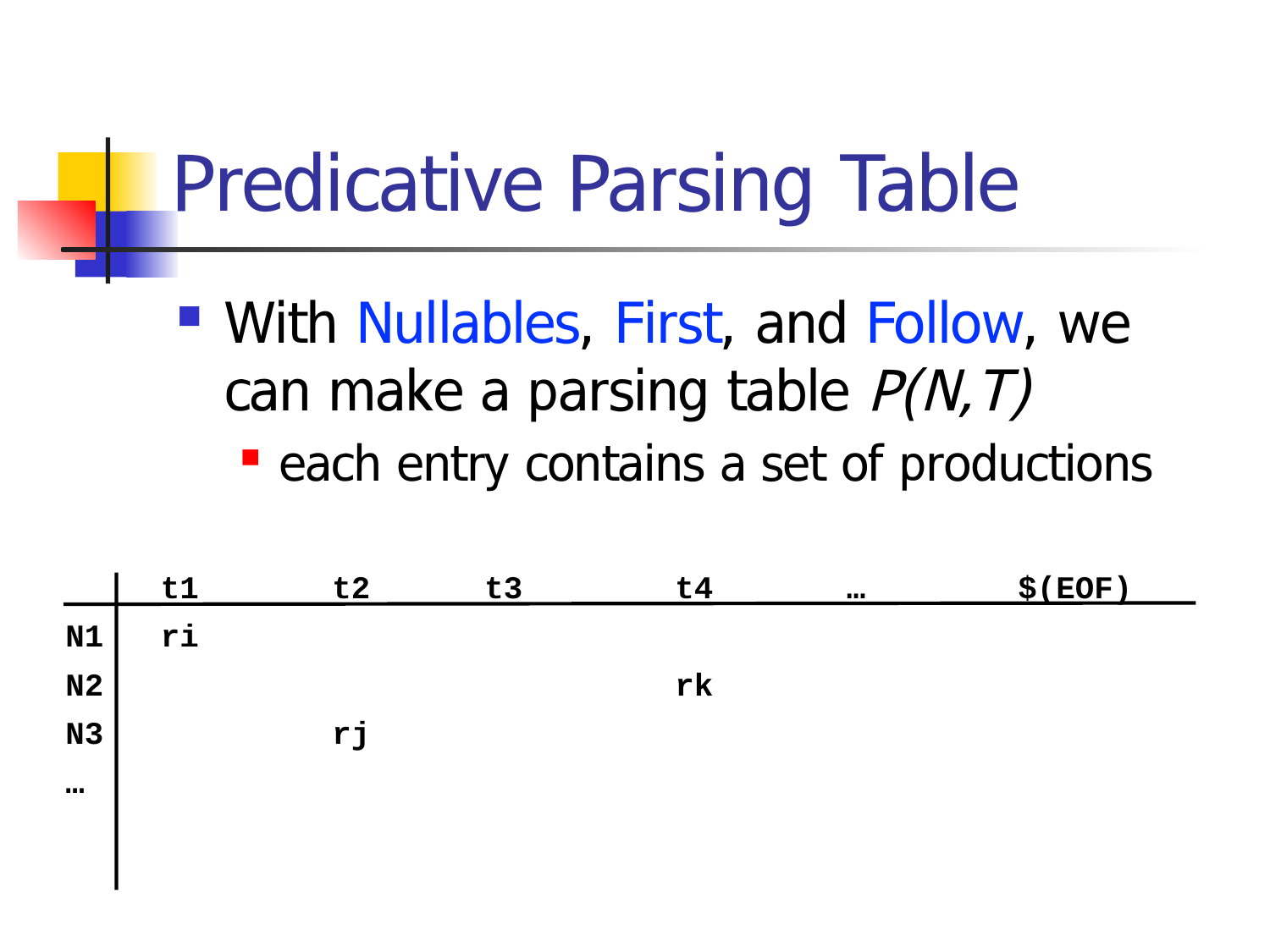

# Predicative Parsing Table
With Nullables, First, and Follow, we can make a parsing table P(N,T)
each entry contains a set of productions
     t1       t2      t3        t4       …        $(EOF)
N1   ri
N2                              rk
N3            rj
…